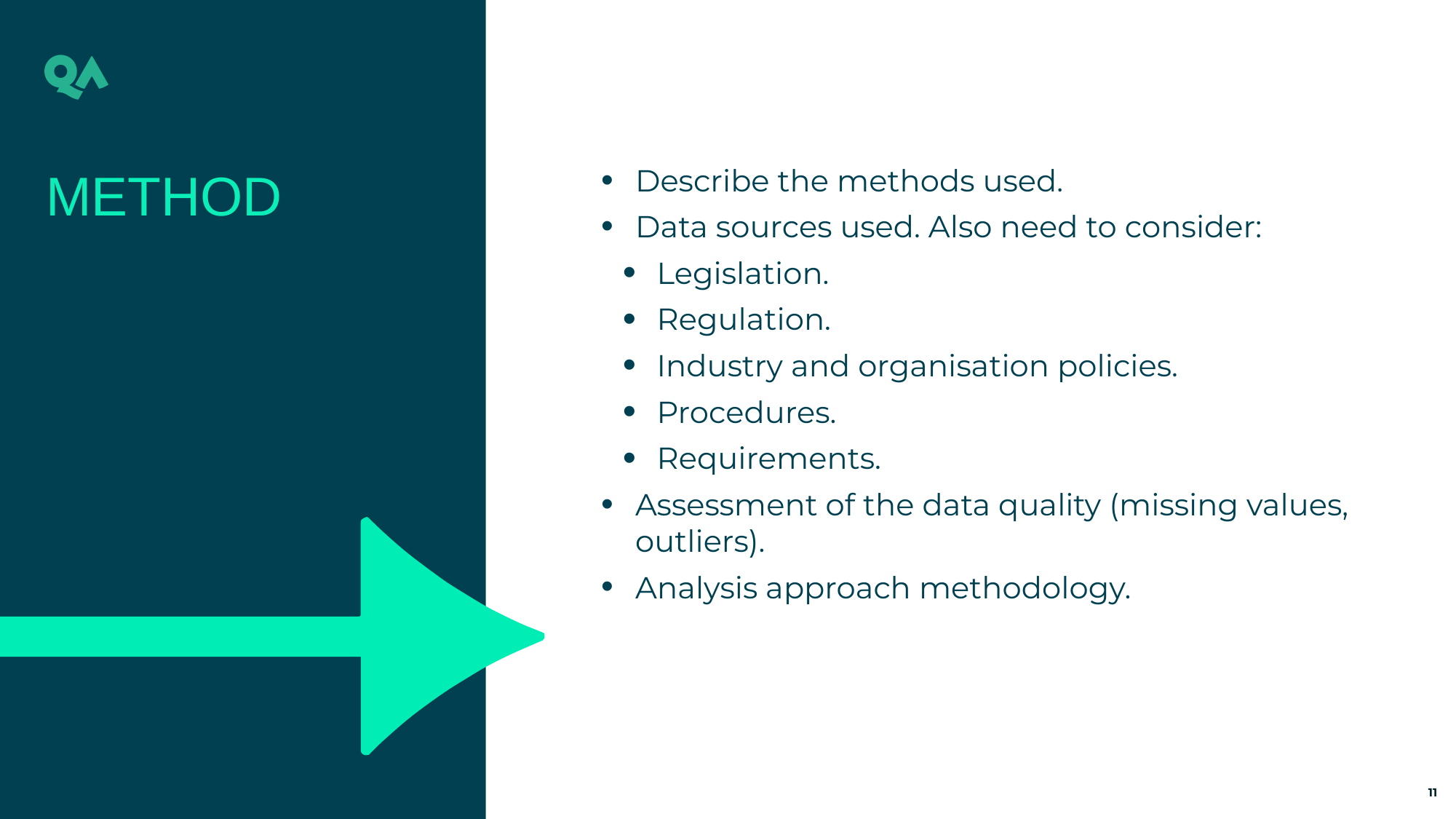

Method

Describe the methods used.
Data sources used. Also need to consider:
Legislation.
Regulation.
Industry and organisation policies.
Procedures.
Requirements.
Assessment of the data quality (missing values, outliers).
Analysis approach methodology.

11